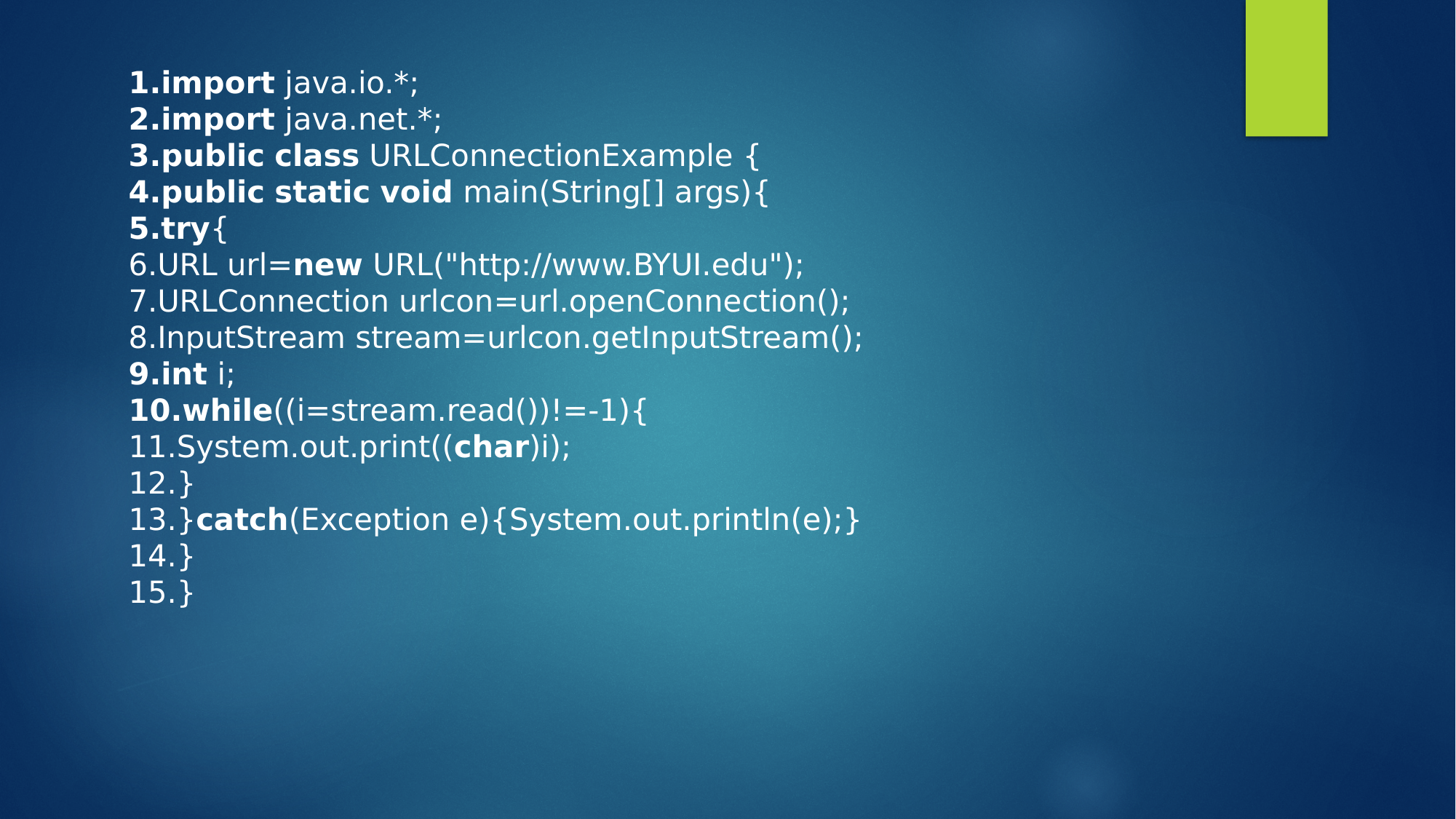

import java.io.*;
import java.net.*;
public class URLConnectionExample {
public static void main(String[] args){
try{
URL url=new URL("http://www.BYUI.edu");
URLConnection urlcon=url.openConnection();
InputStream stream=urlcon.getInputStream();
int i;
while((i=stream.read())!=-1){
System.out.print((char)i);
}
}catch(Exception e){System.out.println(e);}
}
}